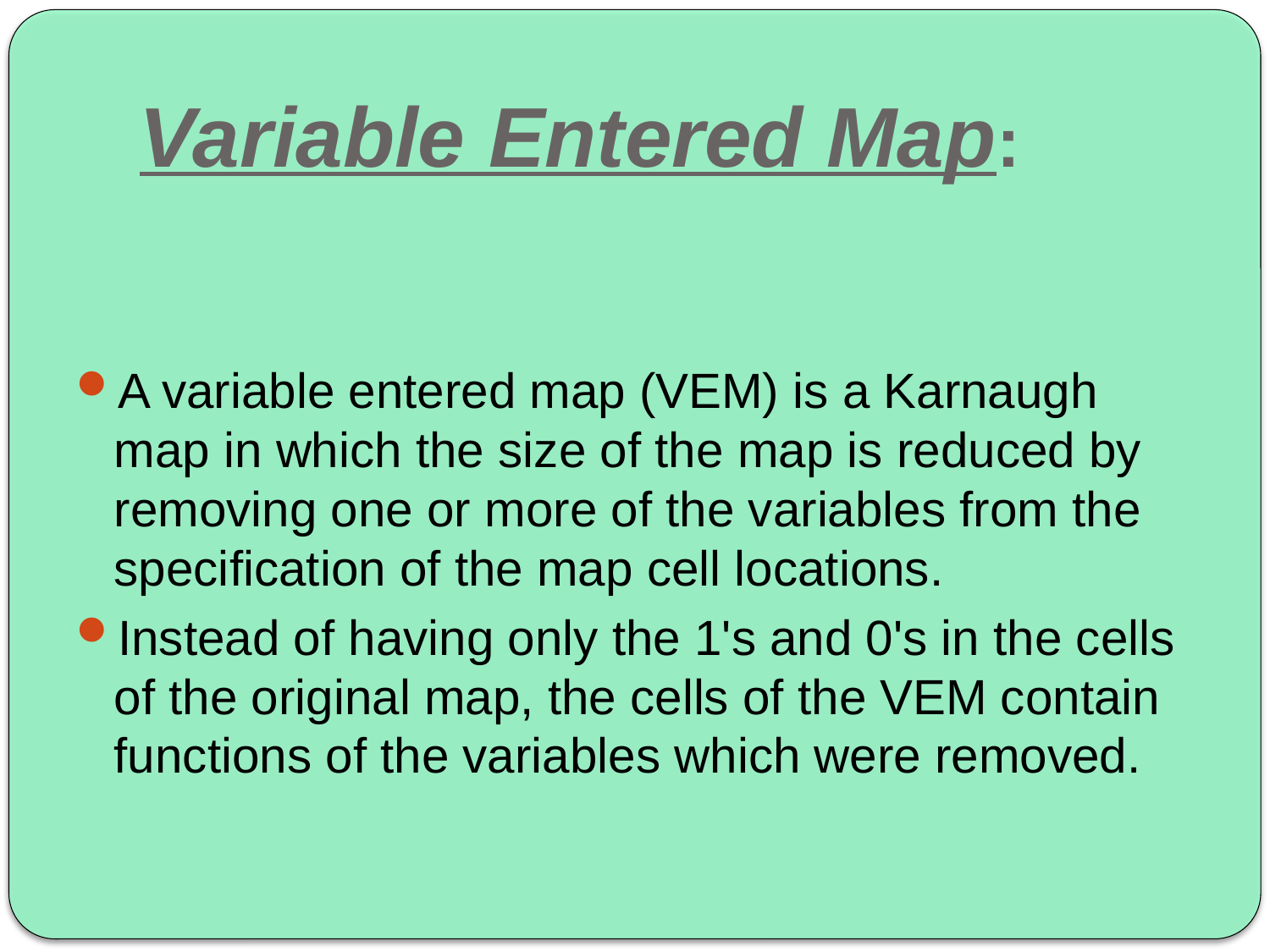

# Variable Entered Map:

A variable entered map (VEM) is a Karnaugh map in which the size of the map is reduced by removing one or more of the variables from the specification of the map cell locations.
Instead of having only the 1's and 0's in the cells of the original map, the cells of the VEM contain functions of the variables which were removed.